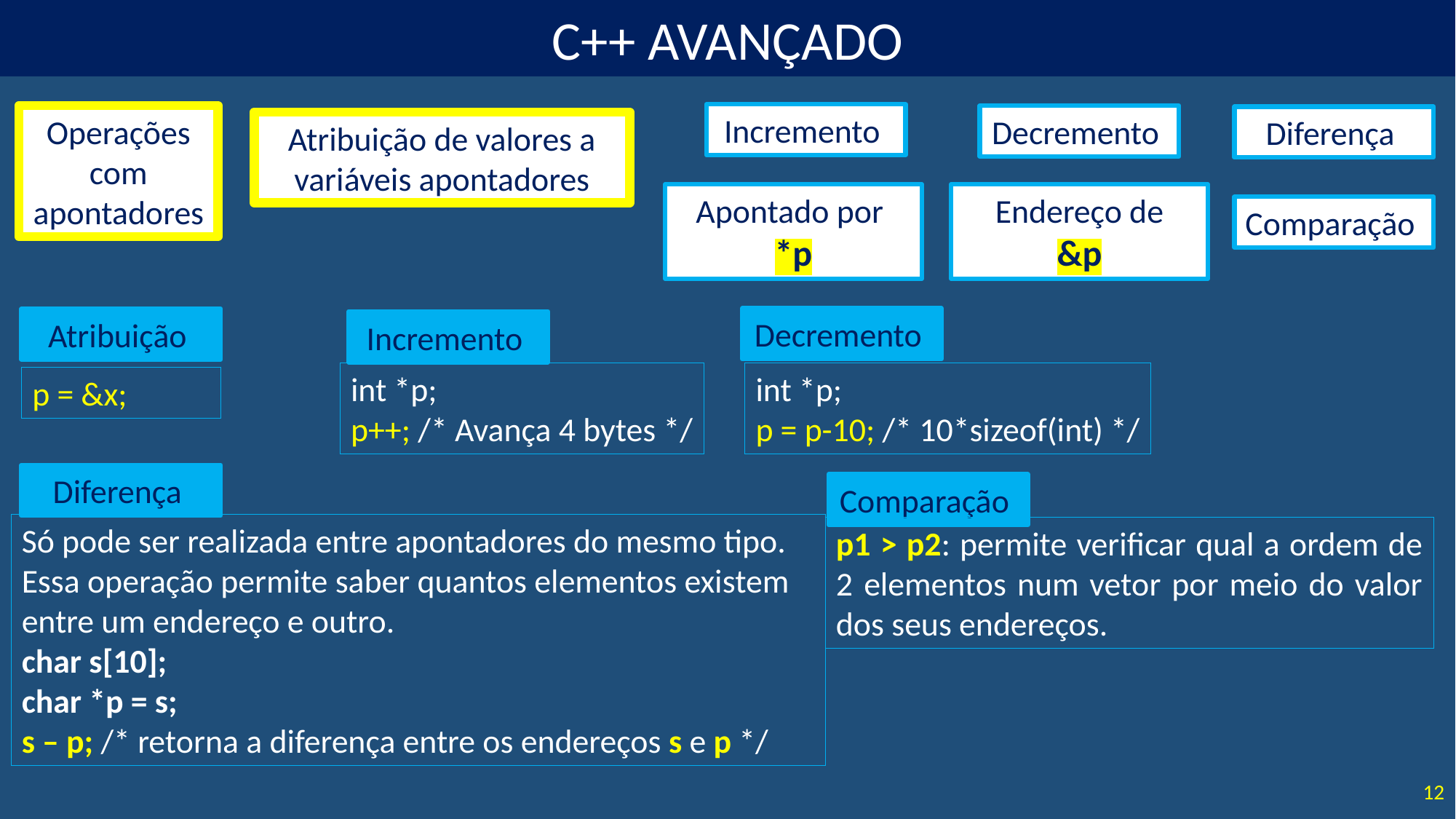

Incremento
Operações com apontadores
Decremento
Diferença
Atribuição de valores a variáveis apontadores
Apontado por
*p
Endereço de
&p
Comparação
Decremento
Atribuição
Incremento
int *p;
p++; /* Avança 4 bytes */
int *p;
p = p-10; /* 10*sizeof(int) */
p = &x;
Diferença
Comparação
Só pode ser realizada entre apontadores do mesmo tipo.
Essa operação permite saber quantos elementos existem
entre um endereço e outro.
char s[10];
char *p = s;
s – p; /* retorna a diferença entre os endereços s e p */
p1 > p2: permite verificar qual a ordem de 2 elementos num vetor por meio do valor dos seus endereços.